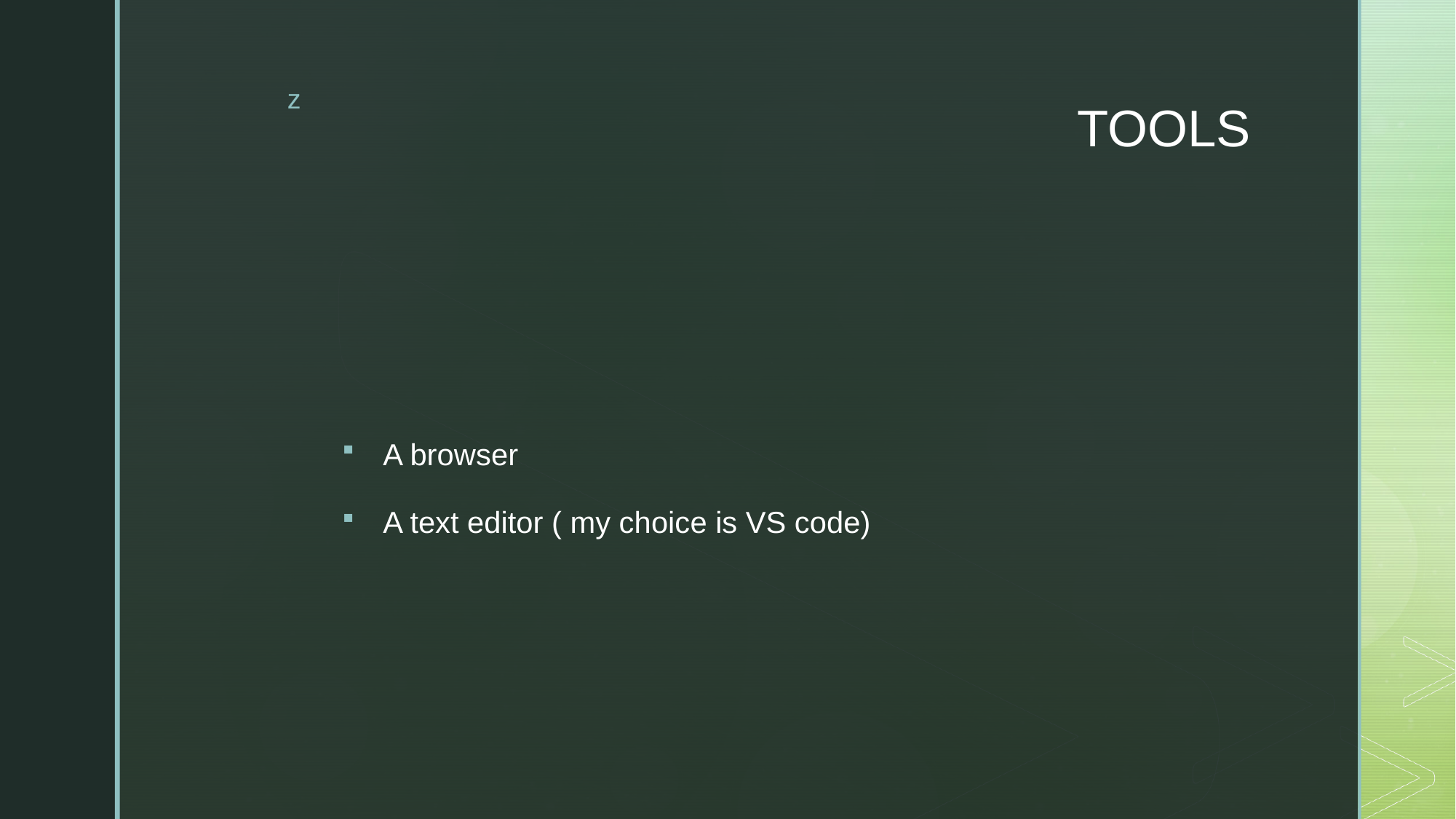

# TOOLS
A browser
A text editor ( my choice is VS code)